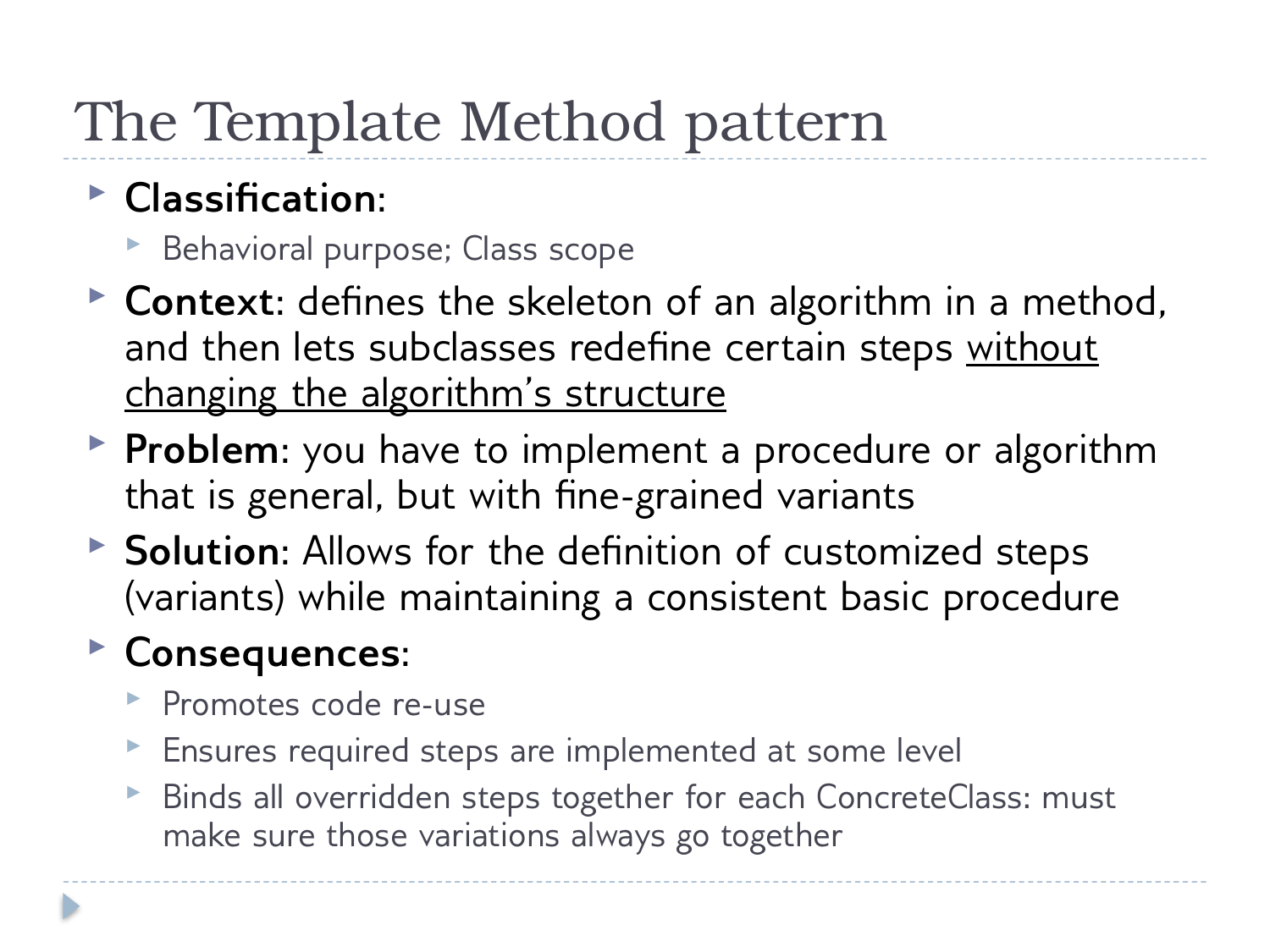

# The Template Method pattern
Classification:
Behavioral purpose; Class scope
Context: defines the skeleton of an algorithm in a method, and then lets subclasses redefine certain steps without changing the algorithm’s structure
Problem: you have to implement a procedure or algorithm that is general, but with fine-grained variants
Solution: Allows for the definition of customized steps (variants) while maintaining a consistent basic procedure
Consequences:
Promotes code re-use
Ensures required steps are implemented at some level
Binds all overridden steps together for each ConcreteClass: must make sure those variations always go together